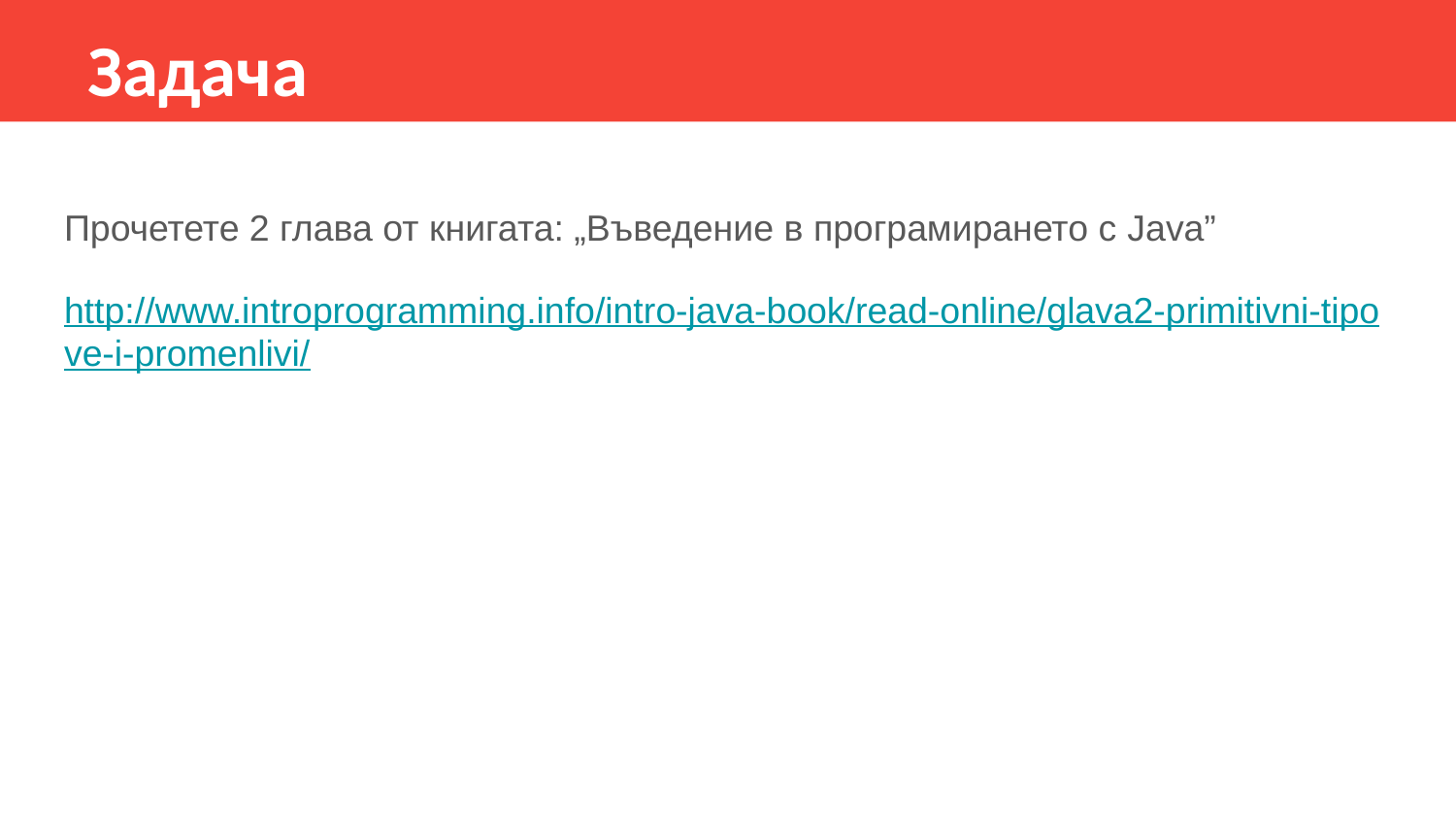

Задача
Прочетете 2 глава от книгата: „Въведение в програмирането с Java”
http://www.introprogramming.info/intro-java-book/read-online/glava2-primitivni-tipove-i-promenlivi/